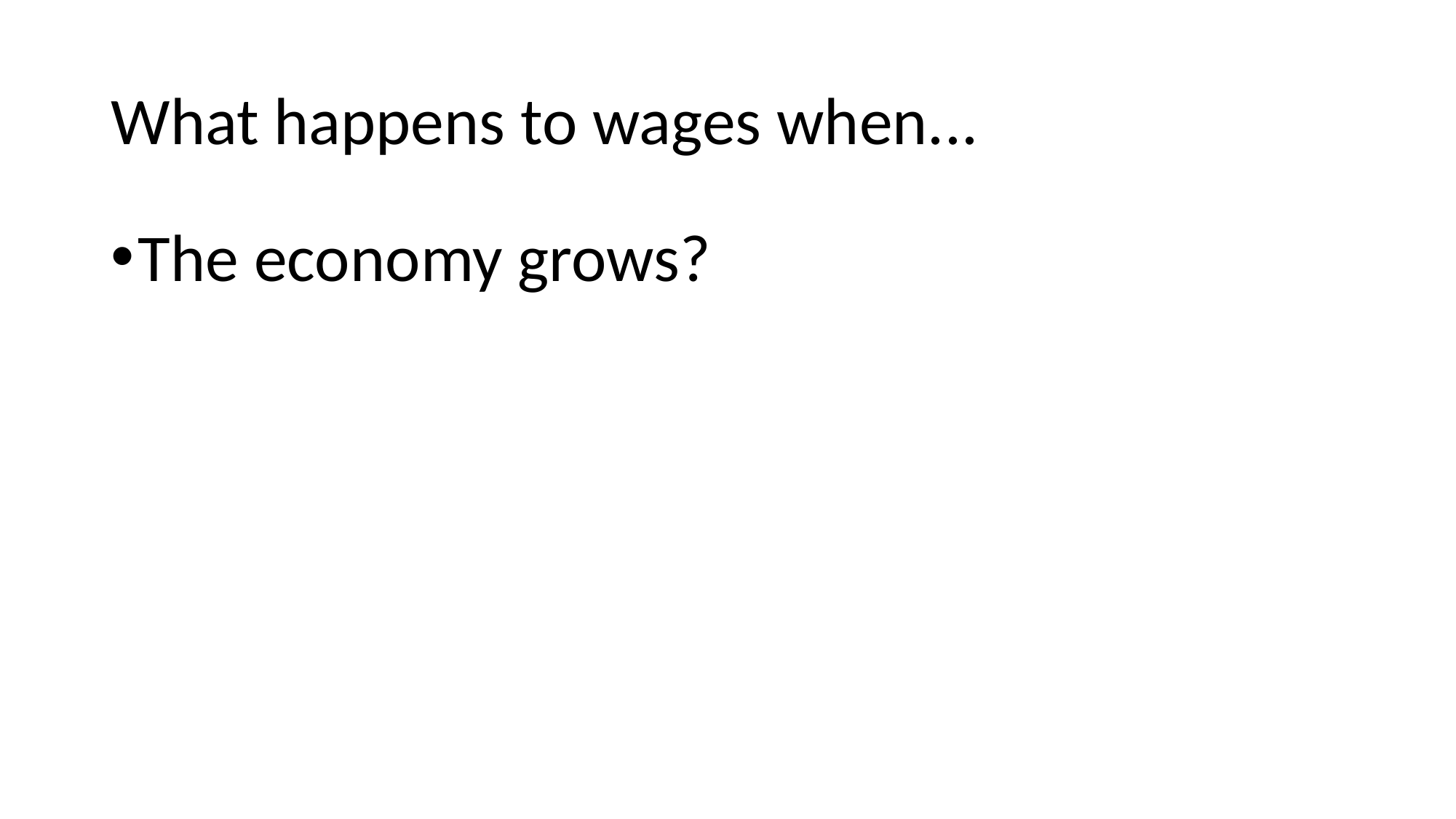

# What happens to wages when...
The economy grows?